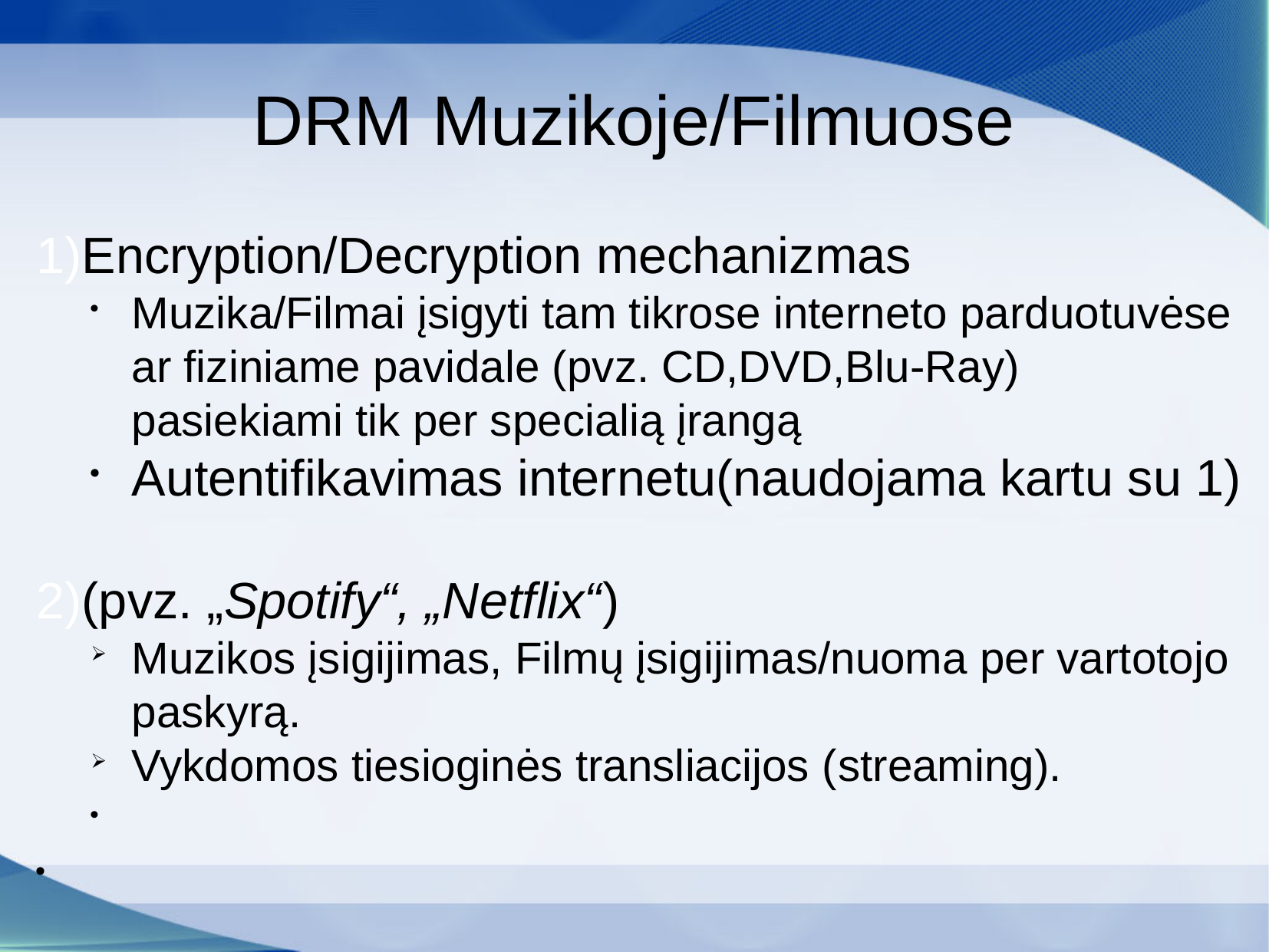

DRM Muzikoje/Filmuose
Encryption/Decryption mechanizmas
Muzika/Filmai įsigyti tam tikrose interneto parduotuvėse ar fiziniame pavidale (pvz. CD,DVD,Blu-Ray) pasiekiami tik per specialią įrangą
Autentifikavimas internetu(naudojama kartu su 1)
(pvz. „Spotify“, „Netflix“)
Muzikos įsigijimas, Filmų įsigijimas/nuoma per vartotojo paskyrą.
Vykdomos tiesioginės transliacijos (streaming).